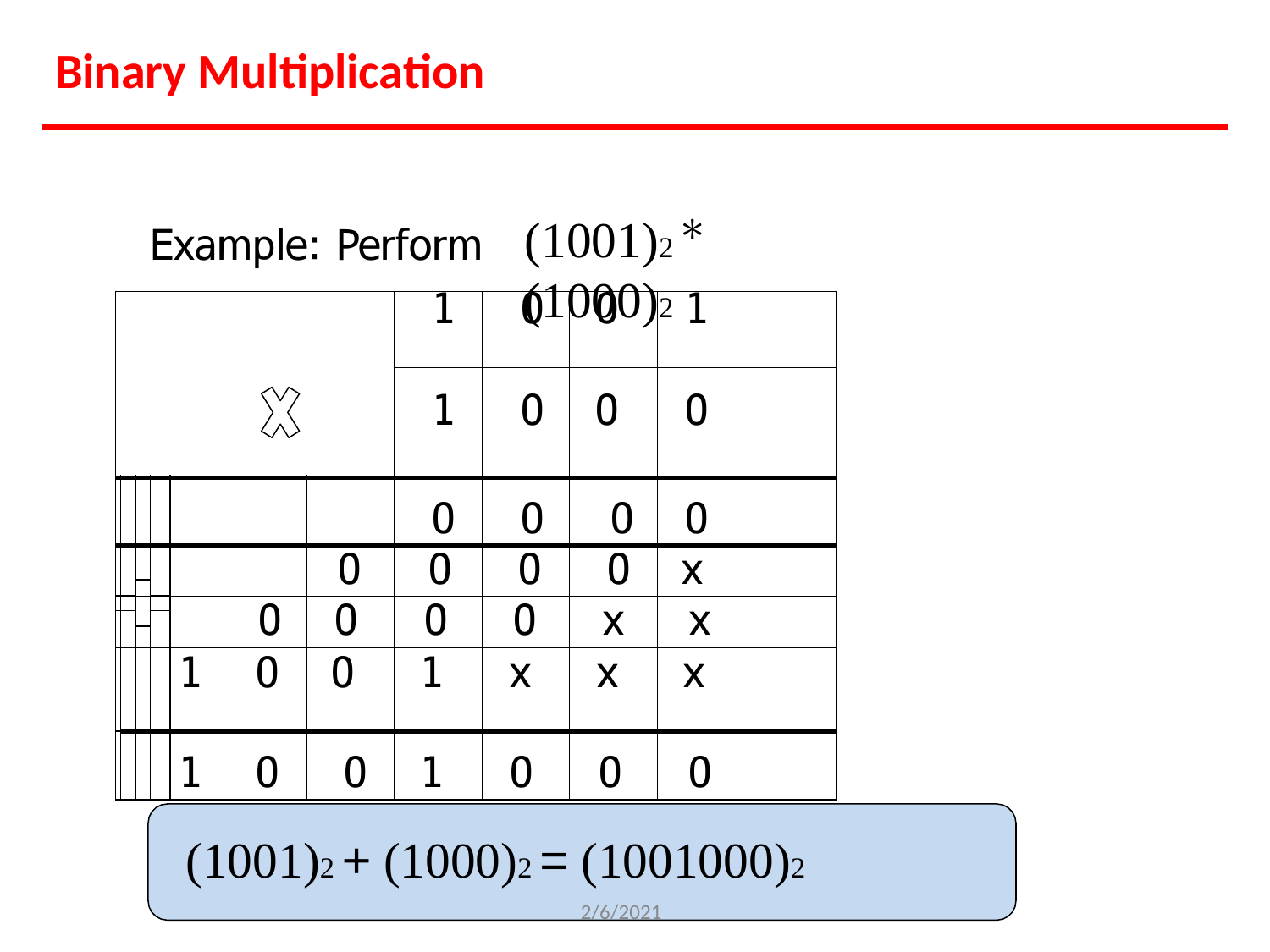

# Binary Multiplication

(1001)2 * (1000)2
Example: Perform
|  |  |  |  |  |  |  | 1 | 0 | 0 | 1 |
| --- | --- | --- | --- | --- | --- | --- | --- | --- | --- | --- |
|  |  |  |  |  |  |  | 1 | 0 | 0 | 0 |
|  |  |  |  |  |  |  | 0 | 0 | 0 | 0 |
|  |  |  |  |  |  | 0 | 0 | 0 | 0 | x |
|  |  |  |  |  | 0 | 0 | 0 | 0 | x | x |
|  |  |  |  | 1 | 0 | 0 | 1 | x | x | x |
|  |  |  |  | 1 | 0 | 0 | 1 | 0 | 0 | 0 |

(1001)2 + (1000)2 = (1001000)2
2/6/2021